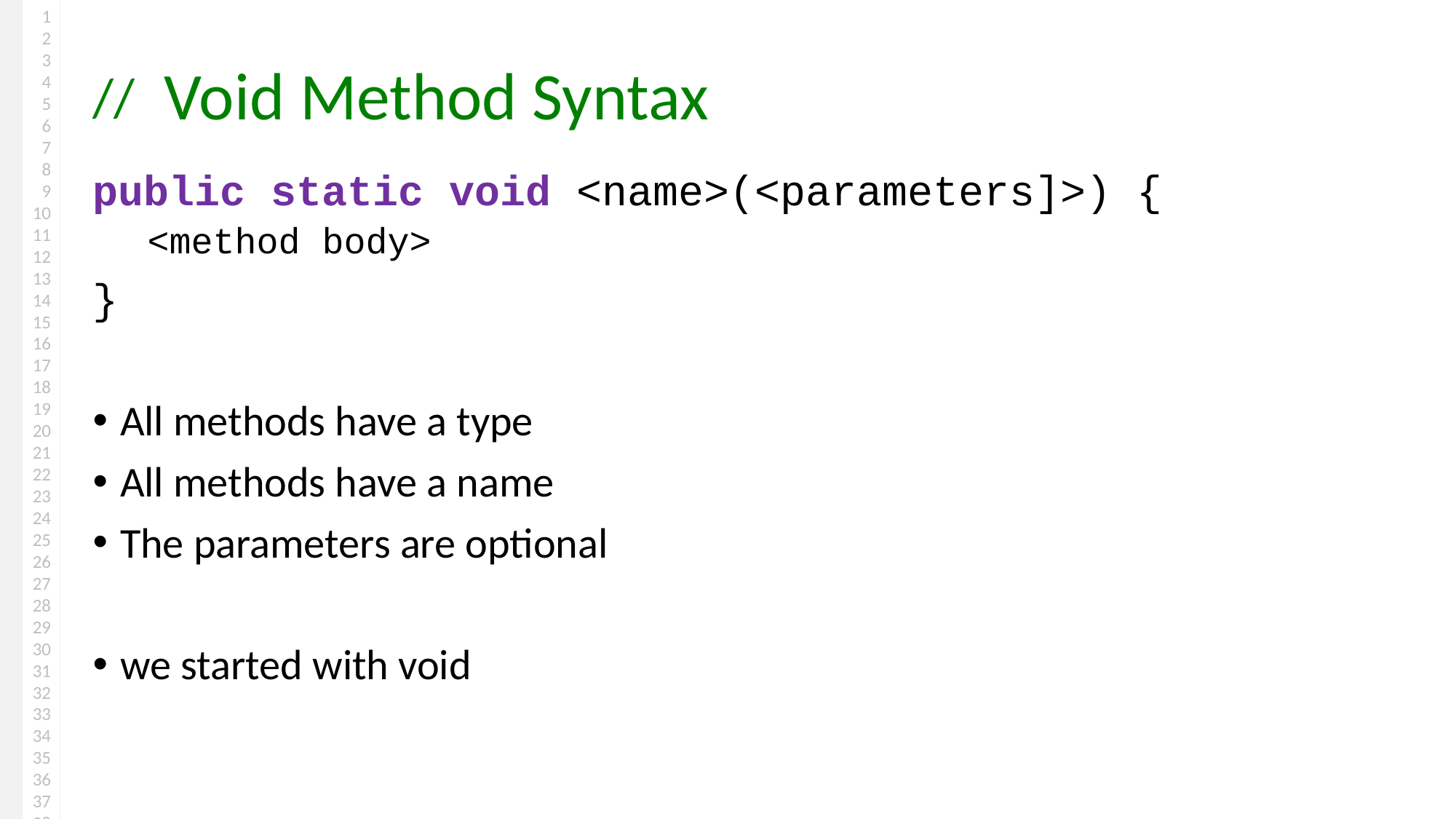

# Void Method Syntax
public static void <name>(<parameters]>) {
<method body>
}

All methods have a type
All methods have a name
The parameters are optional

we started with void